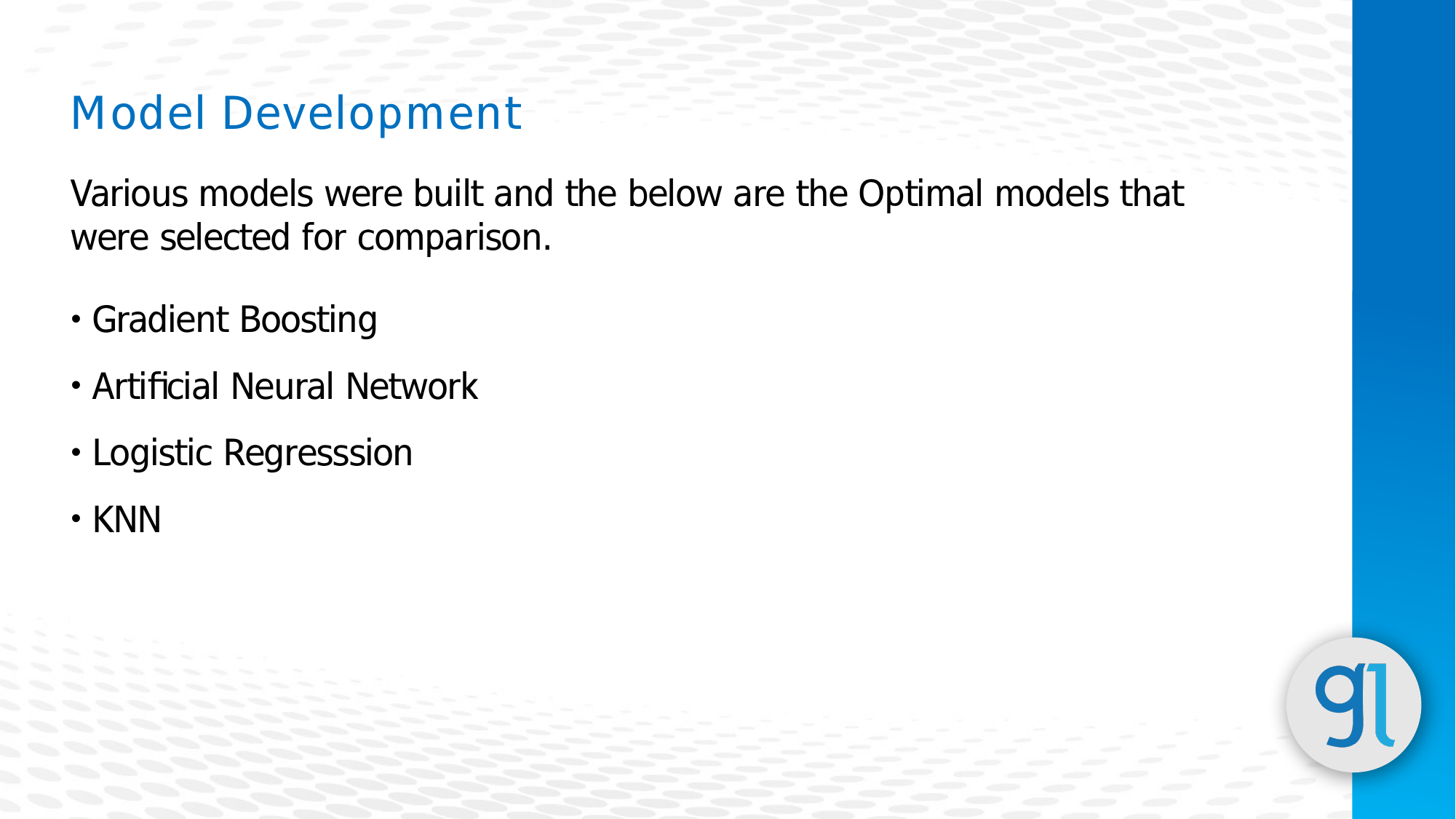

Model Development
Various models were built and the below are the Optimal models that were selected for comparison.

Gradient Boosting
Artificial Neural Network
Logistic Regresssion
KNN